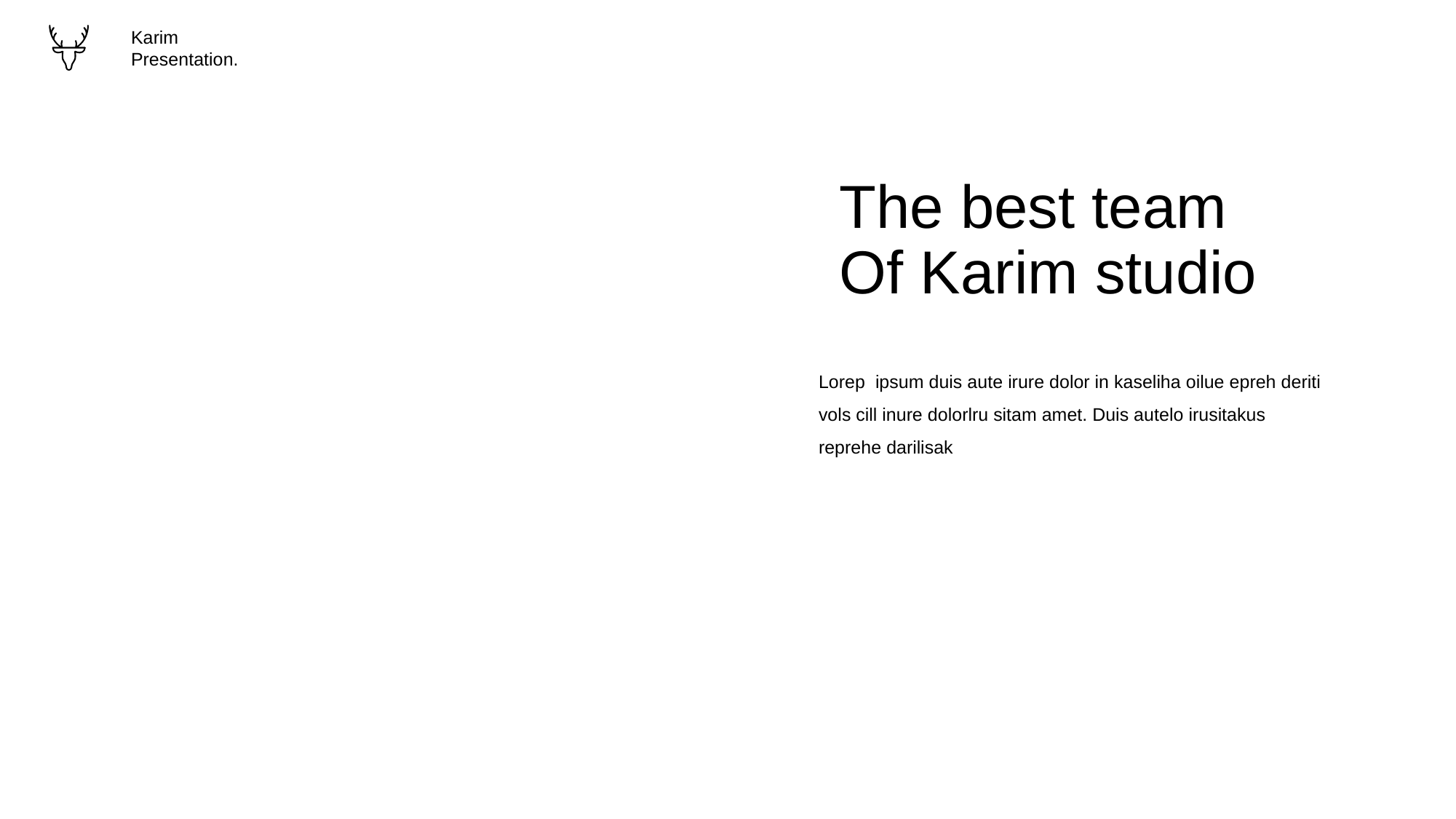

Karim
Presentation.

The best team
Of Karim studio
Lorep  ipsum duis aute irure dolor in kaseliha oilue epreh deriti vols cill inure dolorlru sitam amet. Duis autelo irusitakus reprehe darilisak